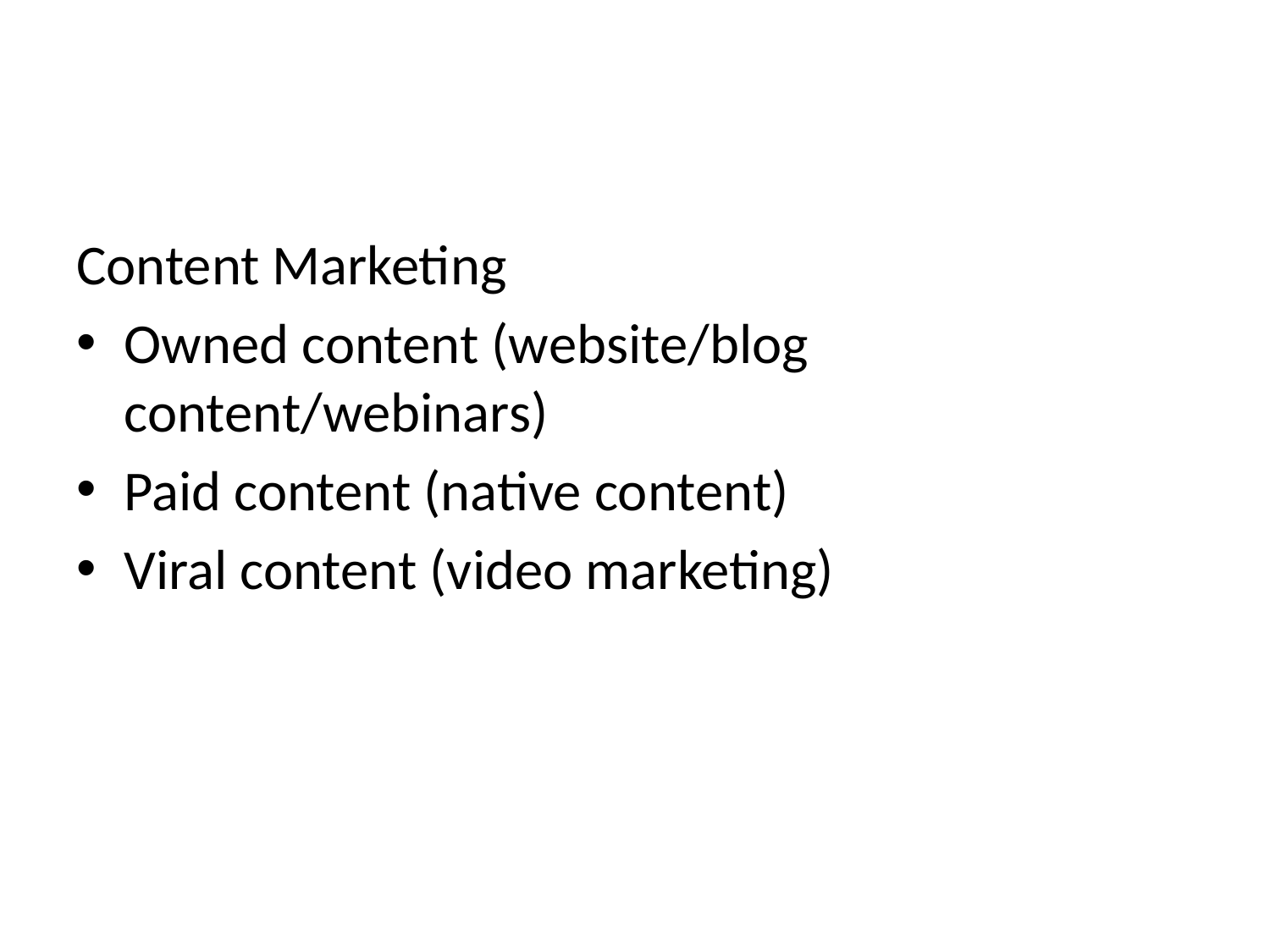

#
Content Marketing
Owned content (website/blog content/webinars)
Paid content (native content)
Viral content (video marketing)